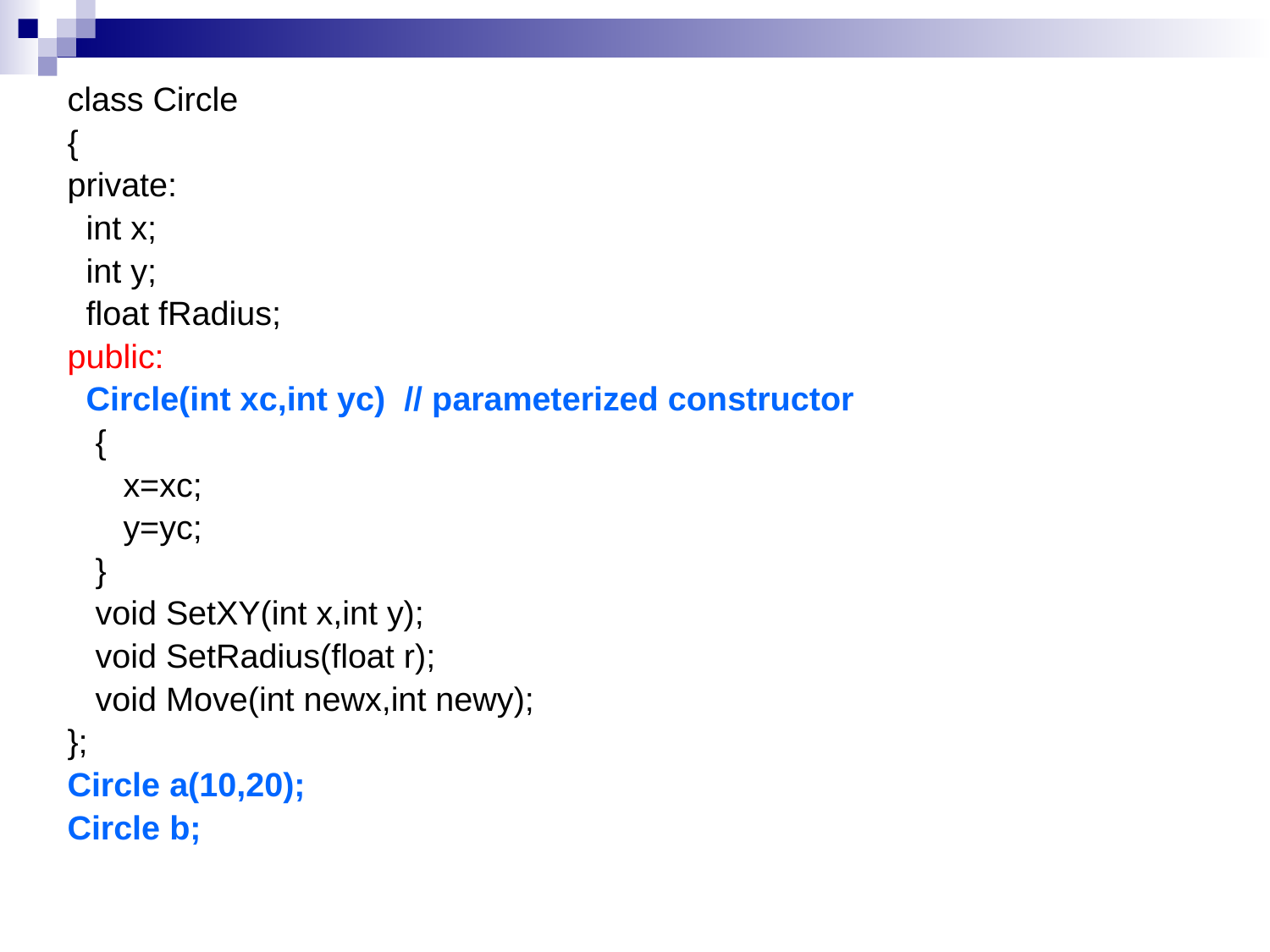

class Circle
{
private:
  int x;
  int y;
  float fRadius;
public:
  Circle(int xc,int yc)  // parameterized constructor
   {
      x=xc;
      y=yc;
   }
   void SetXY(int x,int y);
   void SetRadius(float r);
   void Move(int newx,int newy);
};
Circle a(10,20);
Circle b;